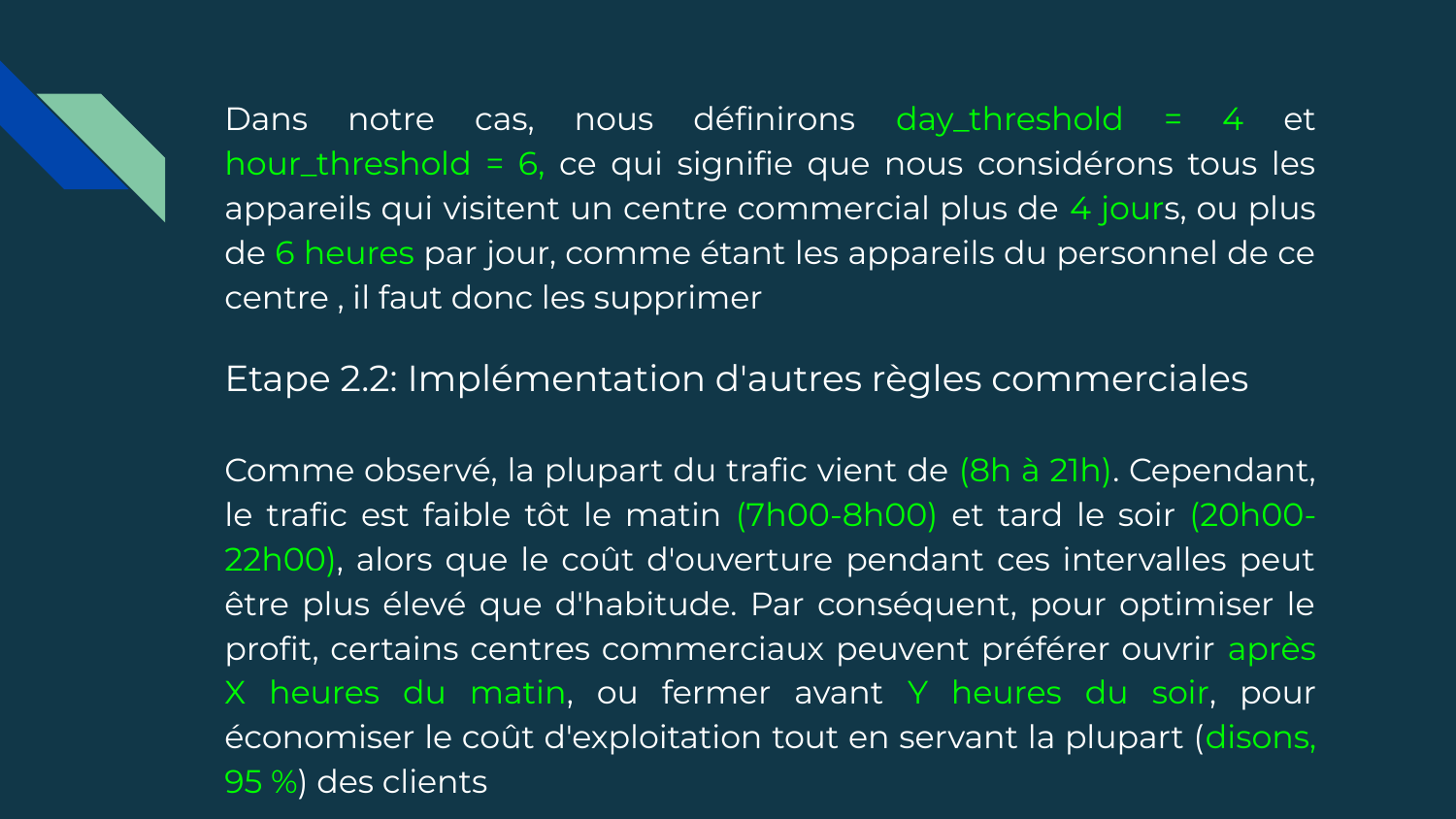

# Dans notre cas, nous définirons day_threshold = 4 et hour_threshold = 6, ce qui signifie que nous considérons tous les appareils qui visitent un centre commercial plus de 4 jours, ou plus de 6 heures par jour, comme étant les appareils du personnel de ce centre , il faut donc les supprimer
Etape 2.2: Implémentation d'autres règles commerciales

Comme observé, la plupart du trafic vient de (8h à 21h). Cependant, le trafic est faible tôt le matin (7h00-8h00) et tard le soir (20h00-22h00), alors que le coût d'ouverture pendant ces intervalles peut être plus élevé que d'habitude. Par conséquent, pour optimiser le profit, certains centres commerciaux peuvent préférer ouvrir après X heures du matin, ou fermer avant Y heures du soir, pour économiser le coût d'exploitation tout en servant la plupart (disons, 95 %) des clients